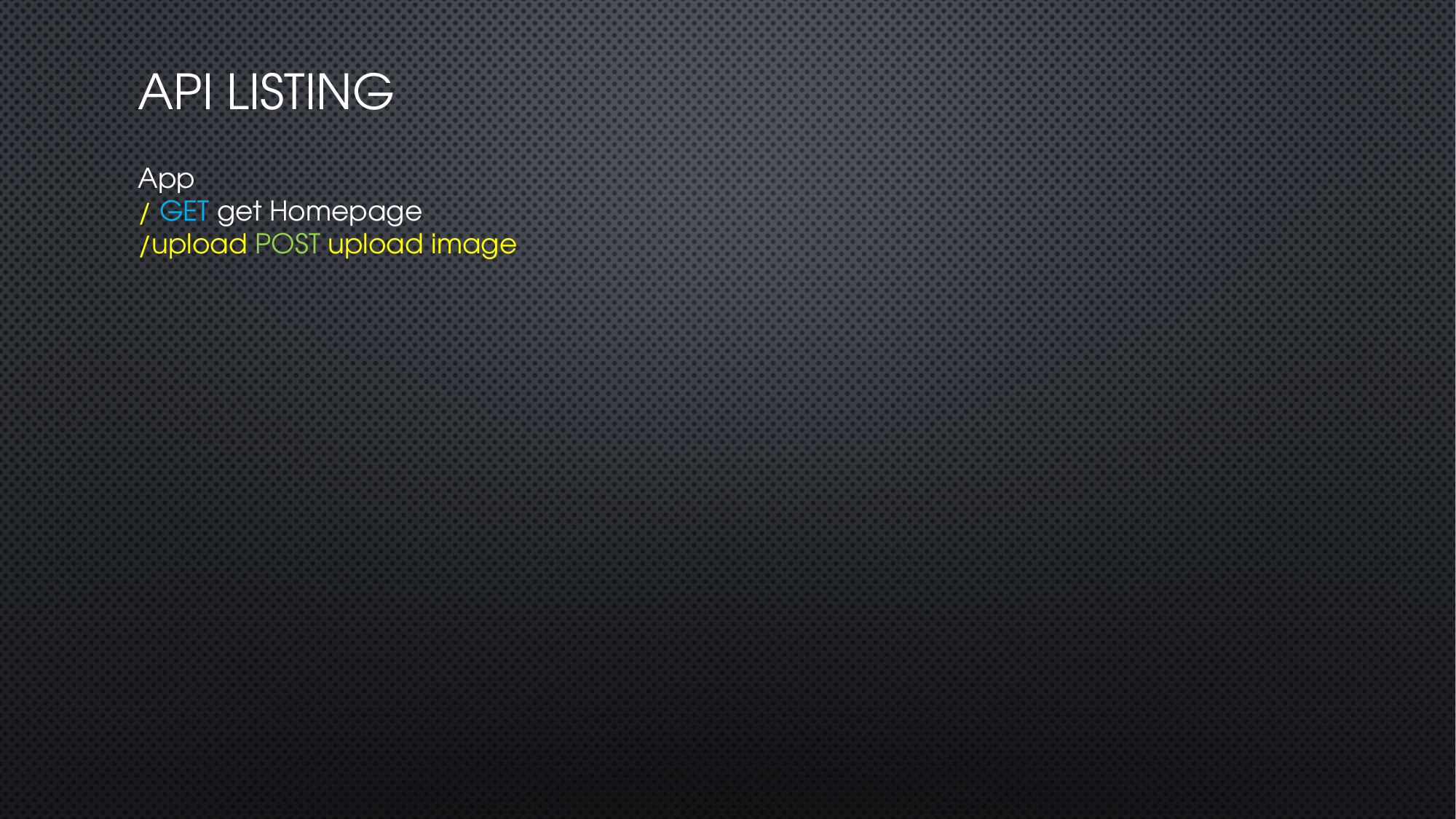

# API listing
App
/ GET get Homepage
/upload POST upload image